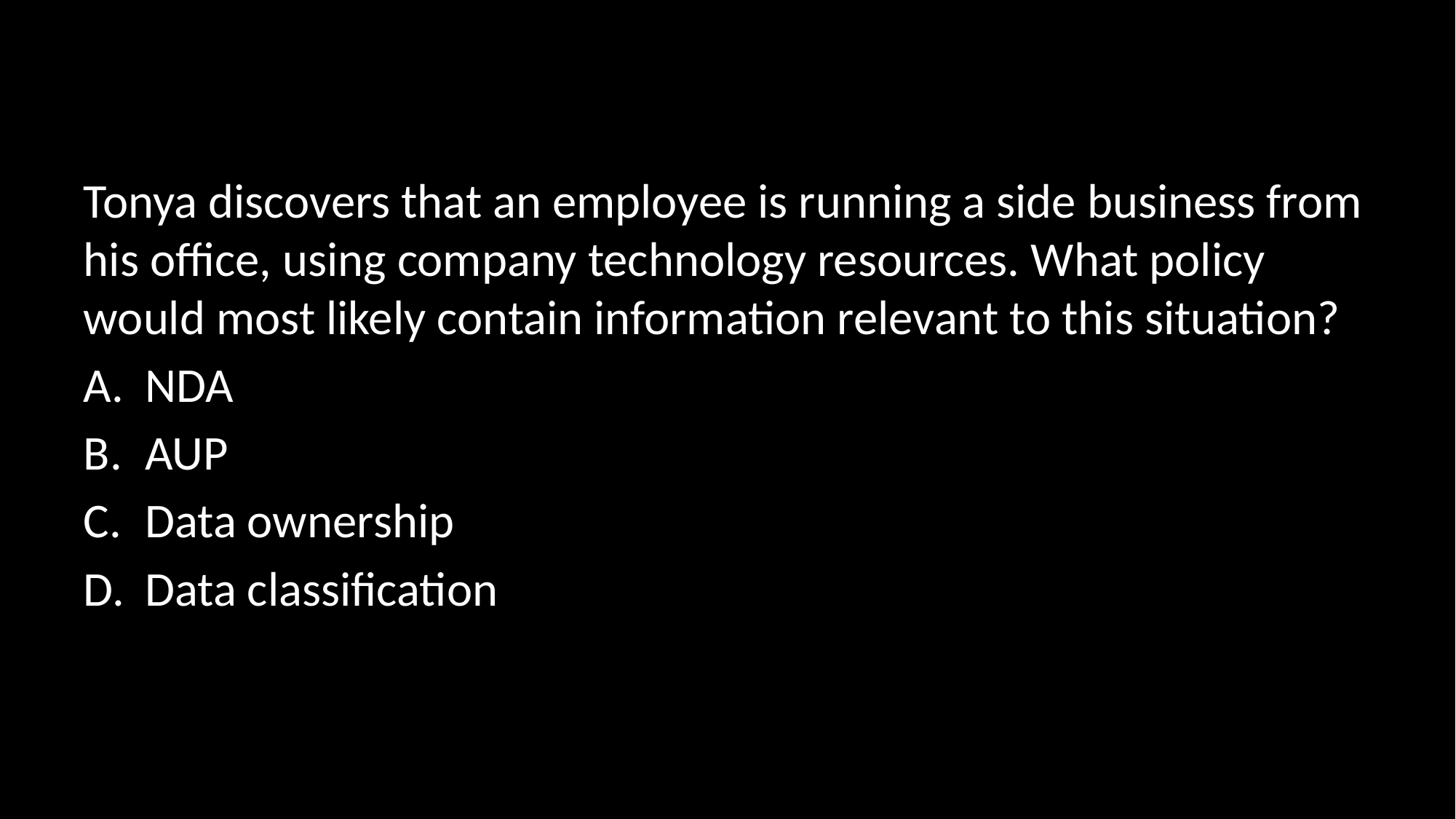

#
Tonya discovers that an employee is running a side business from his office, using company technology resources. What policy would most likely contain information relevant to this situation?
NDA
AUP
Data ownership
Data classification